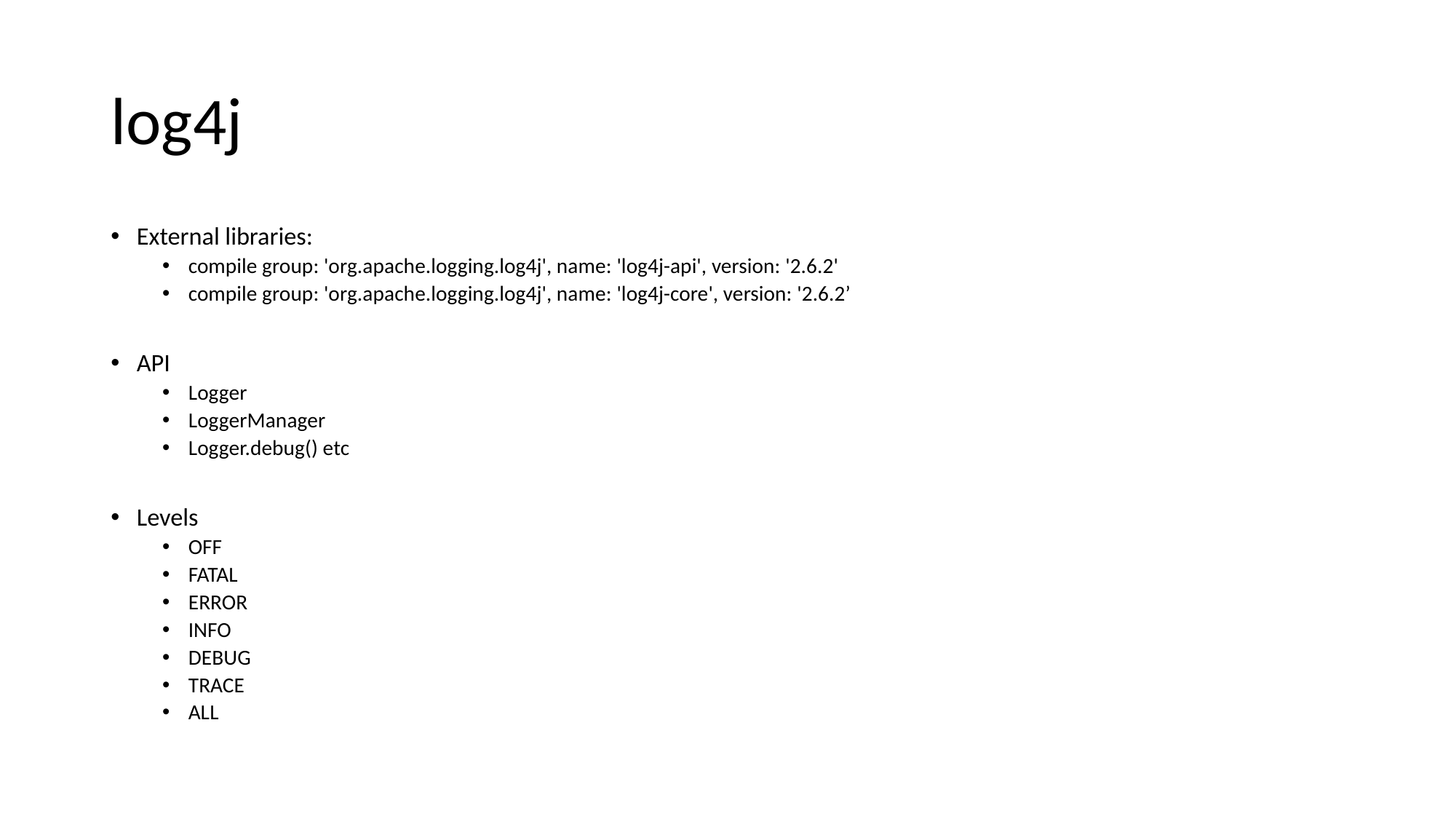

# log4j
External libraries:
compile group: 'org.apache.logging.log4j', name: 'log4j-api', version: '2.6.2'
compile group: 'org.apache.logging.log4j', name: 'log4j-core', version: '2.6.2’

API
Logger
LoggerManager
Logger.debug() etc

Levels
OFF
FATAL
ERROR
INFO
DEBUG
TRACE
ALL